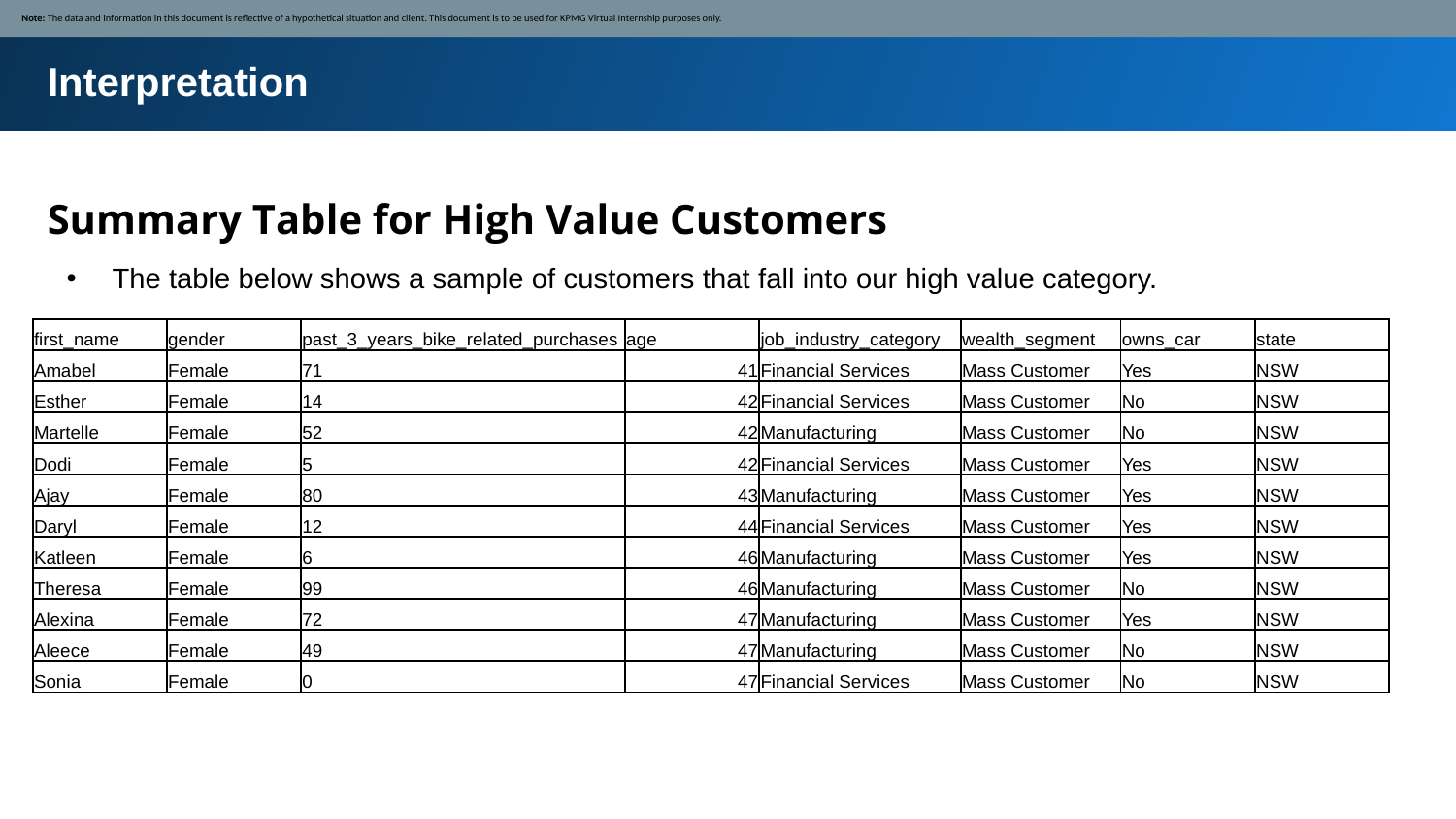

Note: The data and information in this document is reflective of a hypothetical situation and client. This document is to be used for KPMG Virtual Internship purposes only.
Interpretation
Summary Table for High Value Customers
The table below shows a sample of customers that fall into our high value category.
| first\_name | gender | past\_3\_years\_bike\_related\_purchases | age | job\_industry\_category | wealth\_segment | owns\_car | state |
| --- | --- | --- | --- | --- | --- | --- | --- |
| Amabel | Female | 71 | 41 | Financial Services | Mass Customer | Yes | NSW |
| Esther | Female | 14 | 42 | Financial Services | Mass Customer | No | NSW |
| Martelle | Female | 52 | 42 | Manufacturing | Mass Customer | No | NSW |
| Dodi | Female | 5 | 42 | Financial Services | Mass Customer | Yes | NSW |
| Ajay | Female | 80 | 43 | Manufacturing | Mass Customer | Yes | NSW |
| Daryl | Female | 12 | 44 | Financial Services | Mass Customer | Yes | NSW |
| Katleen | Female | 6 | 46 | Manufacturing | Mass Customer | Yes | NSW |
| Theresa | Female | 99 | 46 | Manufacturing | Mass Customer | No | NSW |
| Alexina | Female | 72 | 47 | Manufacturing | Mass Customer | Yes | NSW |
| Aleece | Female | 49 | 47 | Manufacturing | Mass Customer | No | NSW |
| Sonia | Female | 0 | 47 | Financial Services | Mass Customer | No | NSW |